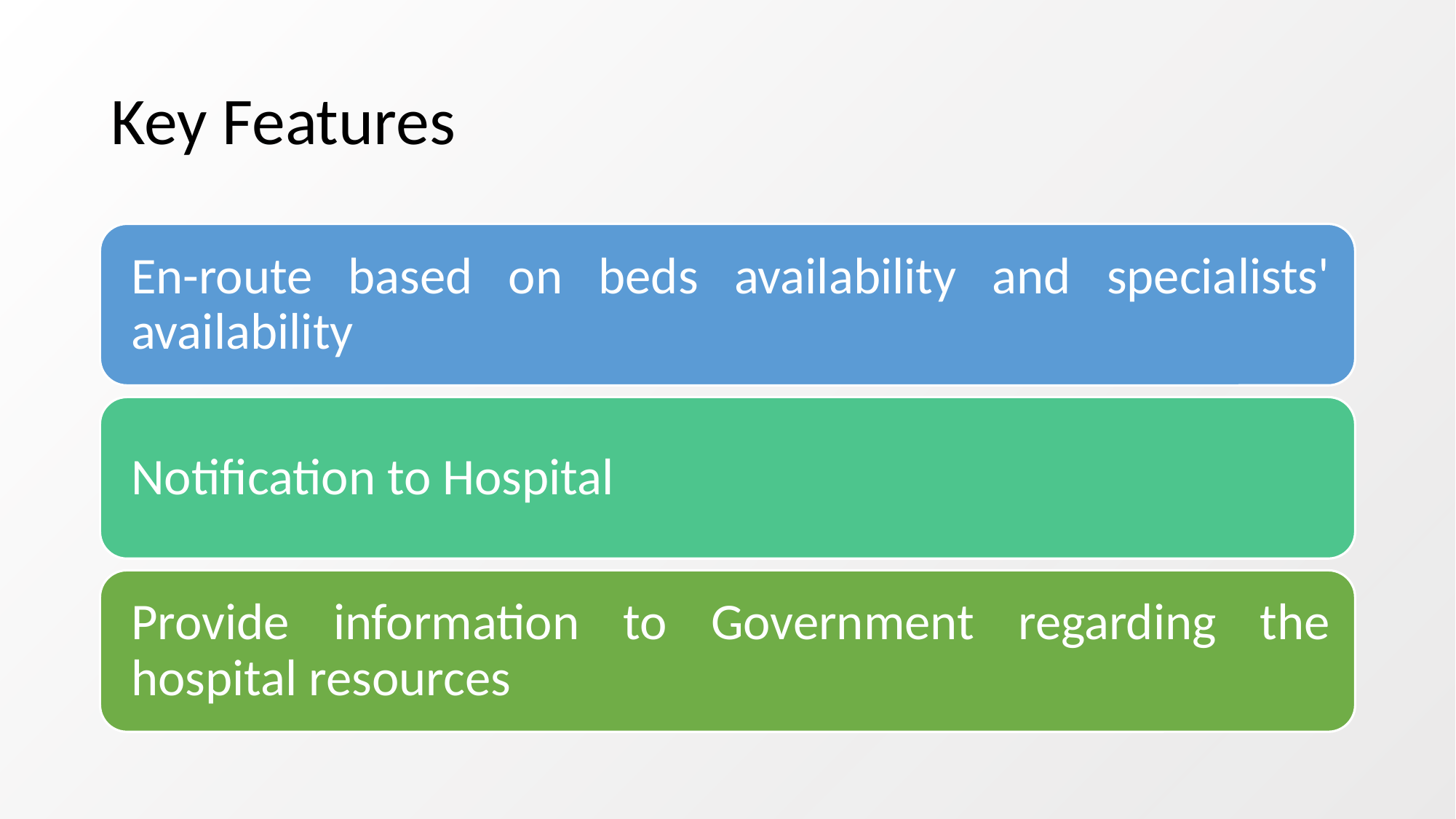

# Key Features
En-route based on beds availability and specialists' availability
Notification to Hospital
Provide information to Government regarding the hospital resources